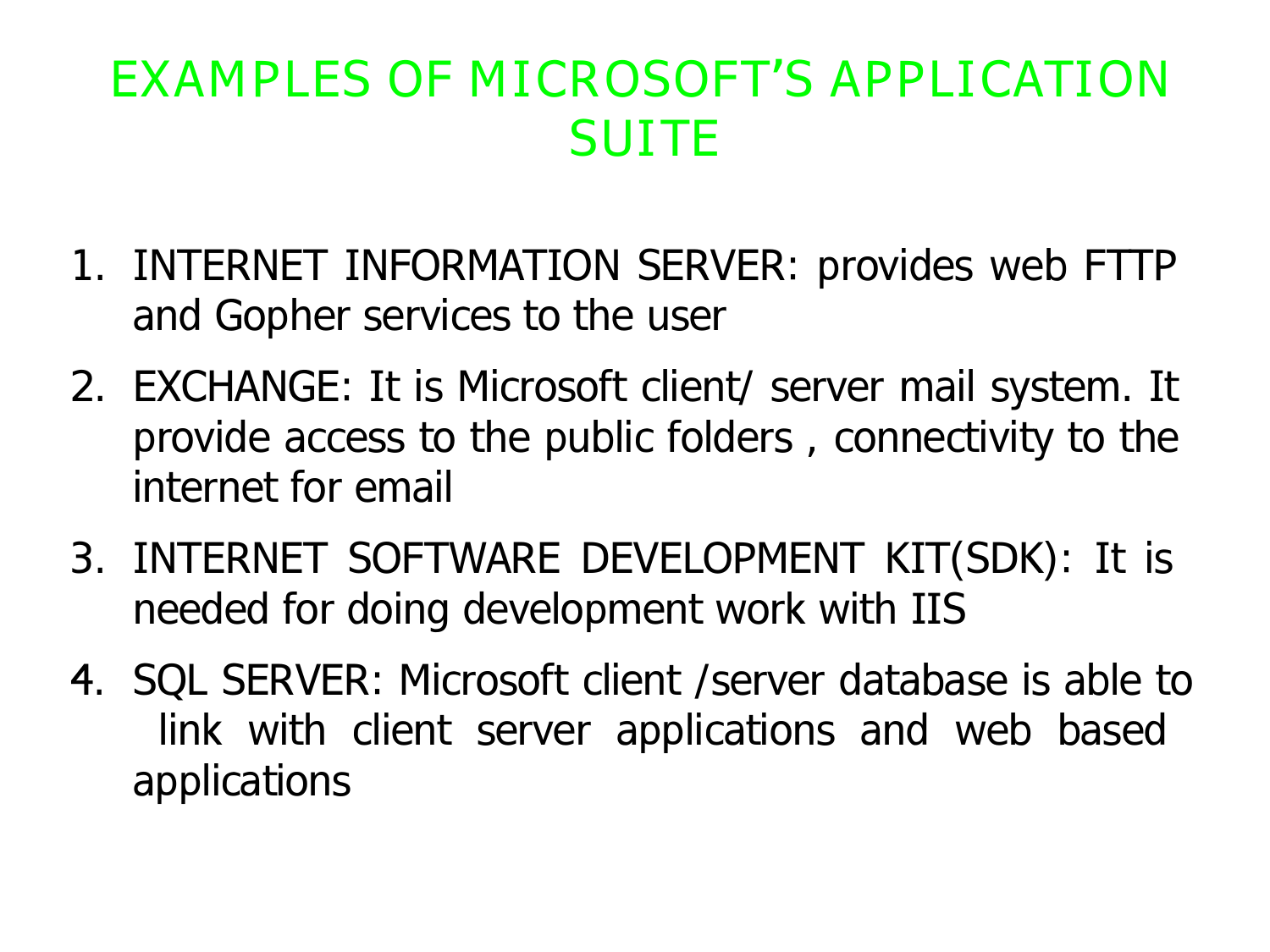

# EXAMPLES OF MICROSOFT’S APPLICATION  SUITE
INTERNET INFORMATION SERVER: provides web FTTP  and Gopher services to the user
EXCHANGE: It is Microsoft client/ server mail system. It  provide access to the public folders , connectivity to the  internet for email
INTERNET SOFTWARE DEVELOPMENT KIT(SDK): It is  needed for doing development work with IIS
SQL SERVER: Microsoft client /server database is able to  link with client server applications and web based  applications